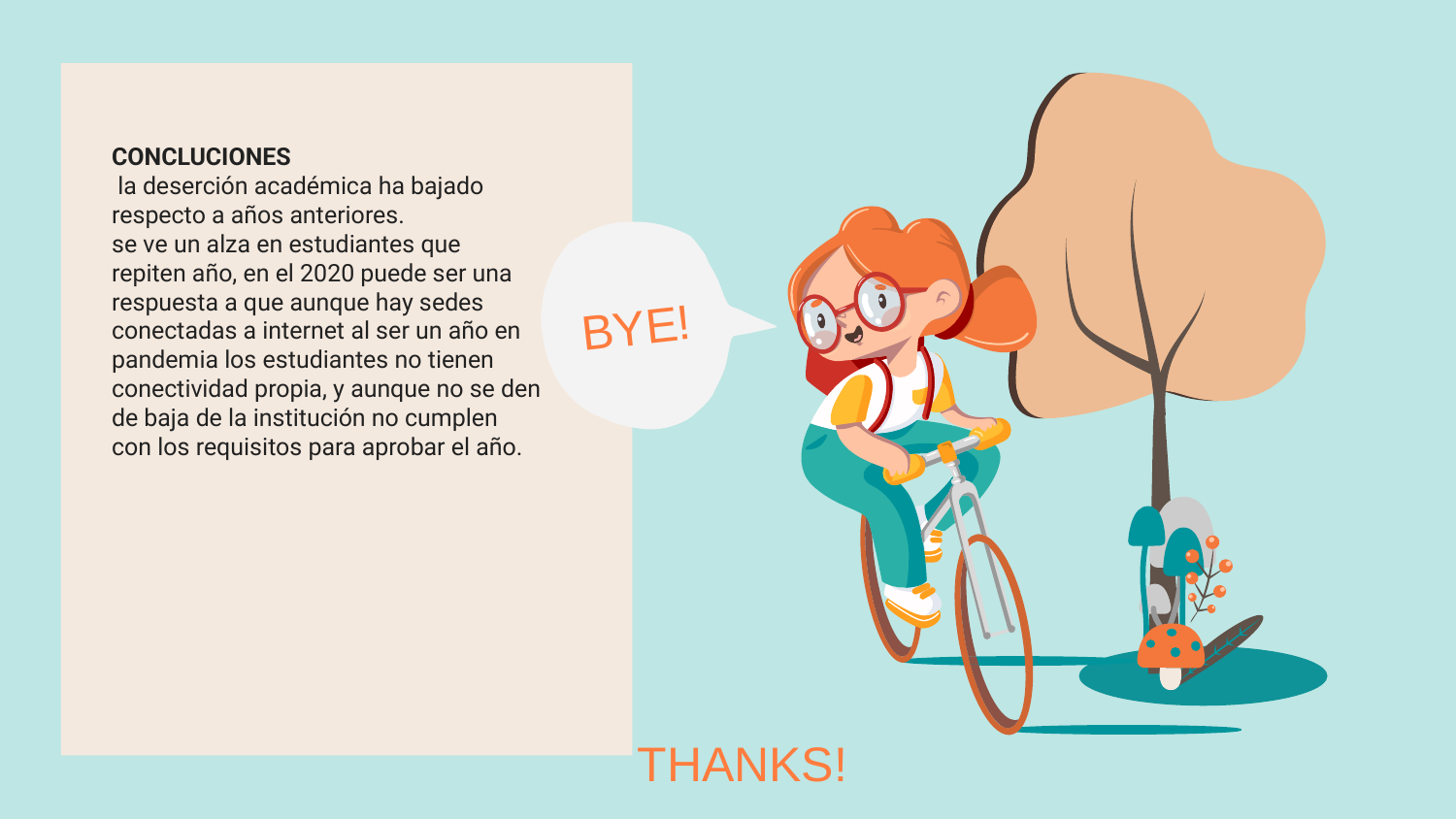

BYE!
CONCLUCIONES
 la deserción académica ha bajado respecto a años anteriores.
se ve un alza en estudiantes que repiten año, en el 2020 puede ser una respuesta a que aunque hay sedes conectadas a internet al ser un año en pandemia los estudiantes no tienen conectividad propia, y aunque no se den de baja de la institución no cumplen con los requisitos para aprobar el año.
# THANKS!